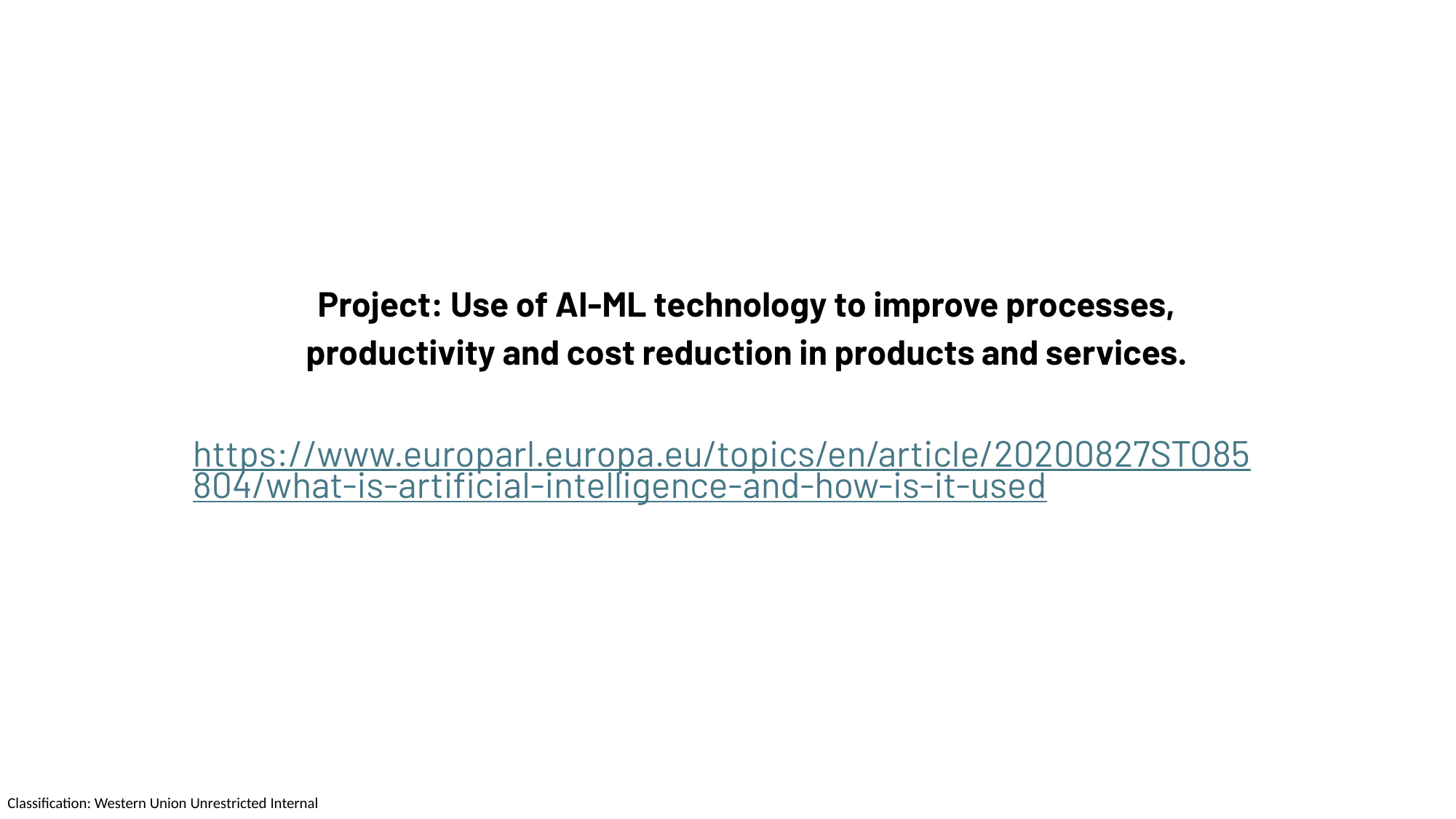

# Project: Use of AI-ML technology to improve processes, productivity and cost reduction in products and services.
https://www.europarl.europa.eu/topics/en/article/20200827STO85804/what-is-artificial-intelligence-and-how-is-it-used